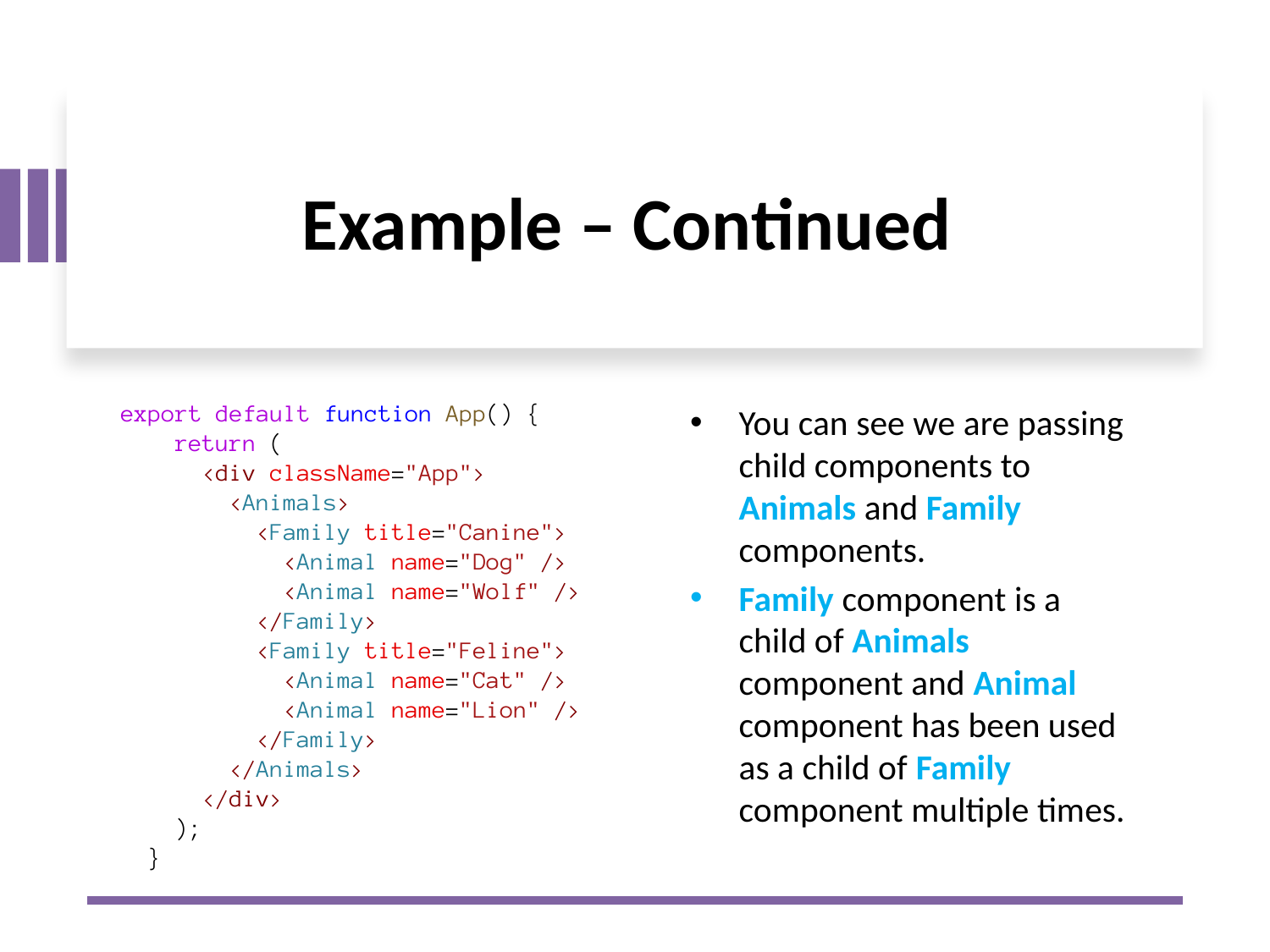

# Example – Continued

export default function App() {
    return (
      <div className="App">
        <Animals>
          <Family title="Canine">
            <Animal name="Dog" />
            <Animal name="Wolf" />
          </Family>
          <Family title="Feline">
            <Animal name="Cat" />
            <Animal name="Lion" />
          </Family>
        </Animals>
      </div>
    );
  }
You can see we are passing child components to Animals and Family components.
Family component is a child of Animals component and Animal component has been used as a child of Family component multiple times.